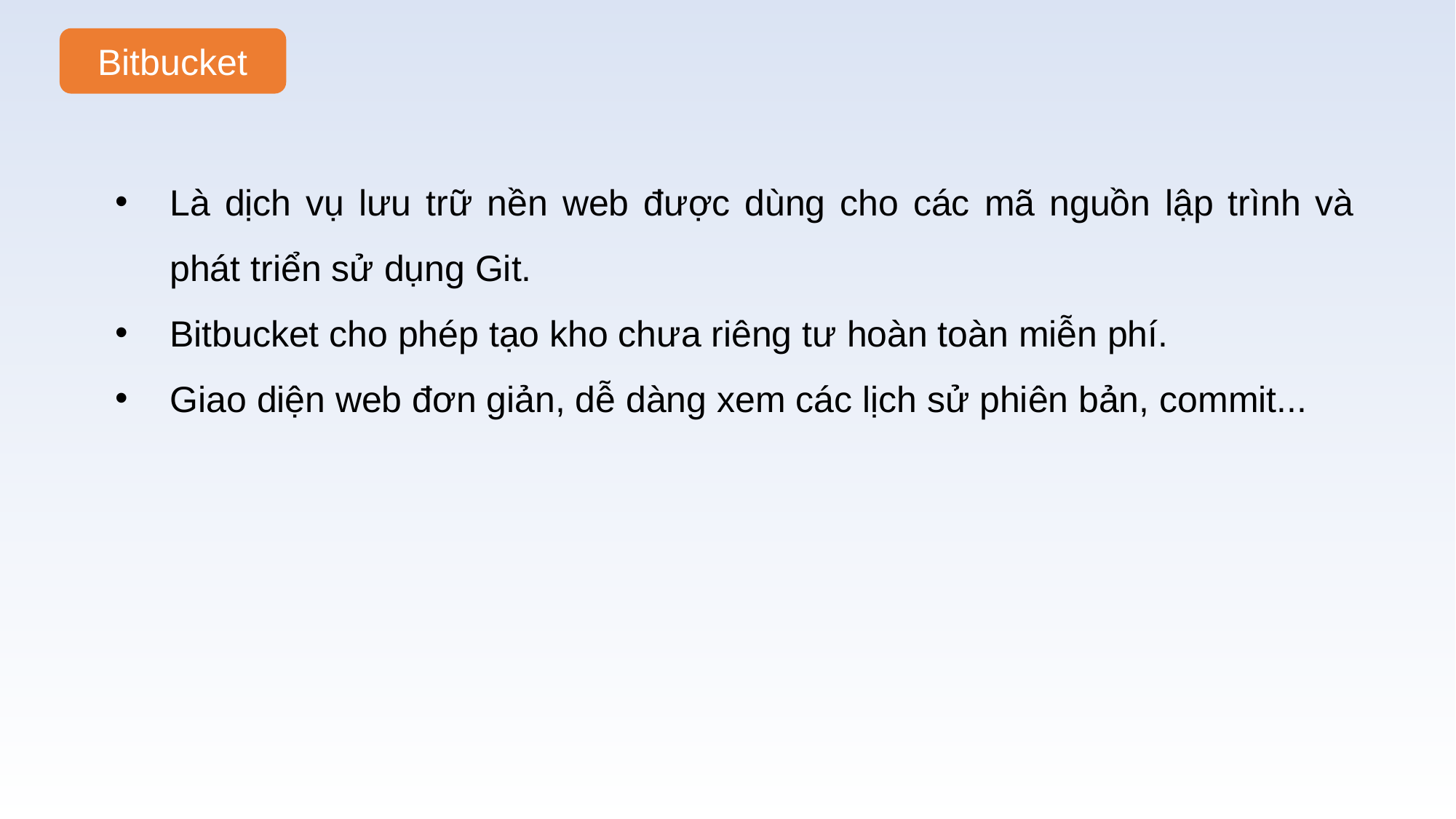

Bitbucket
Là dịch vụ lưu trữ nền web được dùng cho các mã nguồn lập trình và phát triển sử dụng Git.
Bitbucket cho phép tạo kho chưa riêng tư hoàn toàn miễn phí.
Giao diện web đơn giản, dễ dàng xem các lịch sử phiên bản, commit...